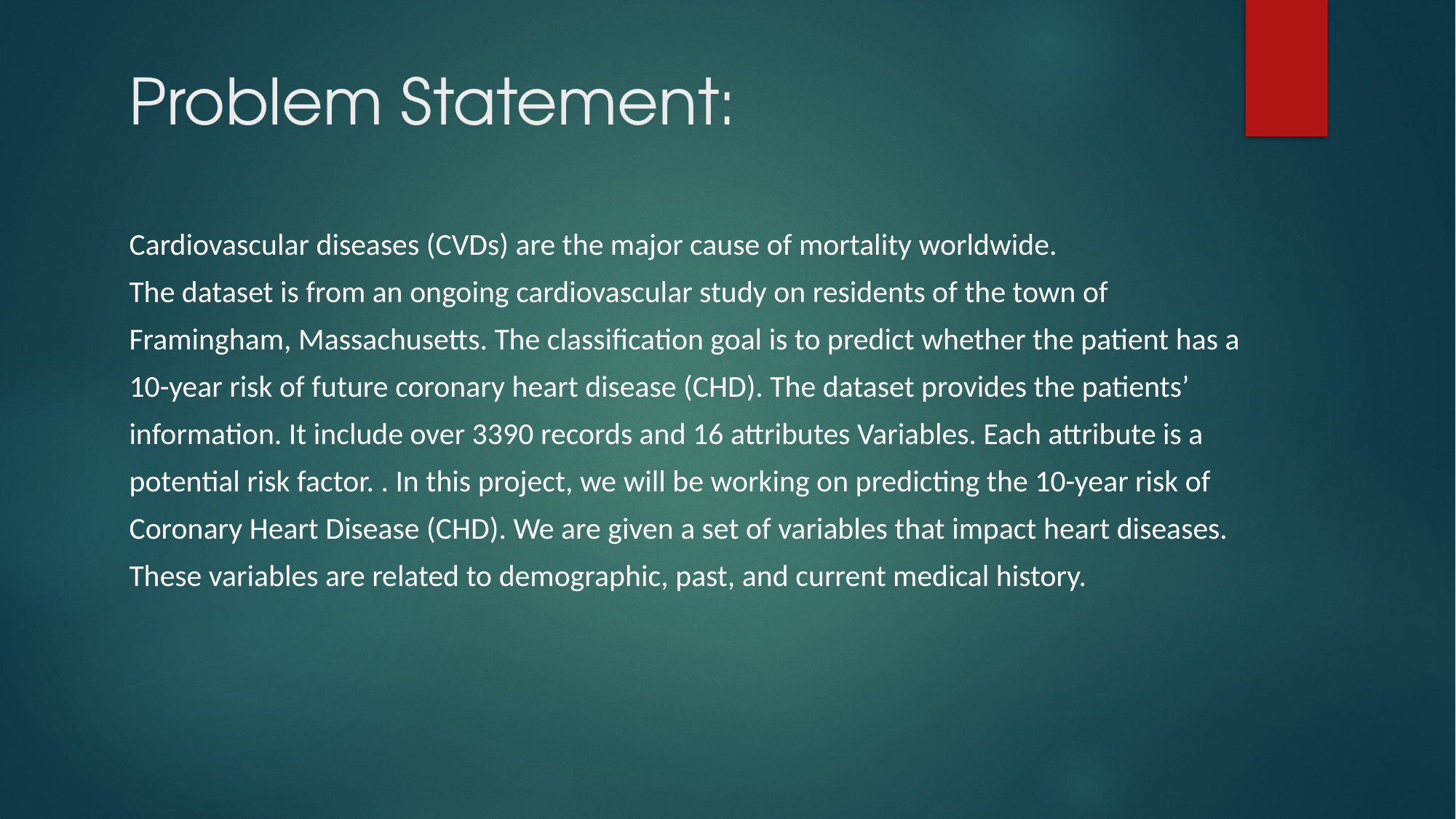

# Problem Statement:
Cardiovascular diseases (CVDs) are the major cause of mortality worldwide.
The dataset is from an ongoing cardiovascular study on residents of the town of Framingham, Massachusetts. The classification goal is to predict whether the patient has a 10-year risk of future coronary heart disease (CHD). The dataset provides the patients’ information. It include over 3390 records and 16 attributes Variables. Each attribute is a potential risk factor. . In this project, we will be working on predicting the 10-year risk of Coronary Heart Disease (CHD). We are given a set of variables that impact heart diseases. These variables are related to demographic, past, and current medical history.